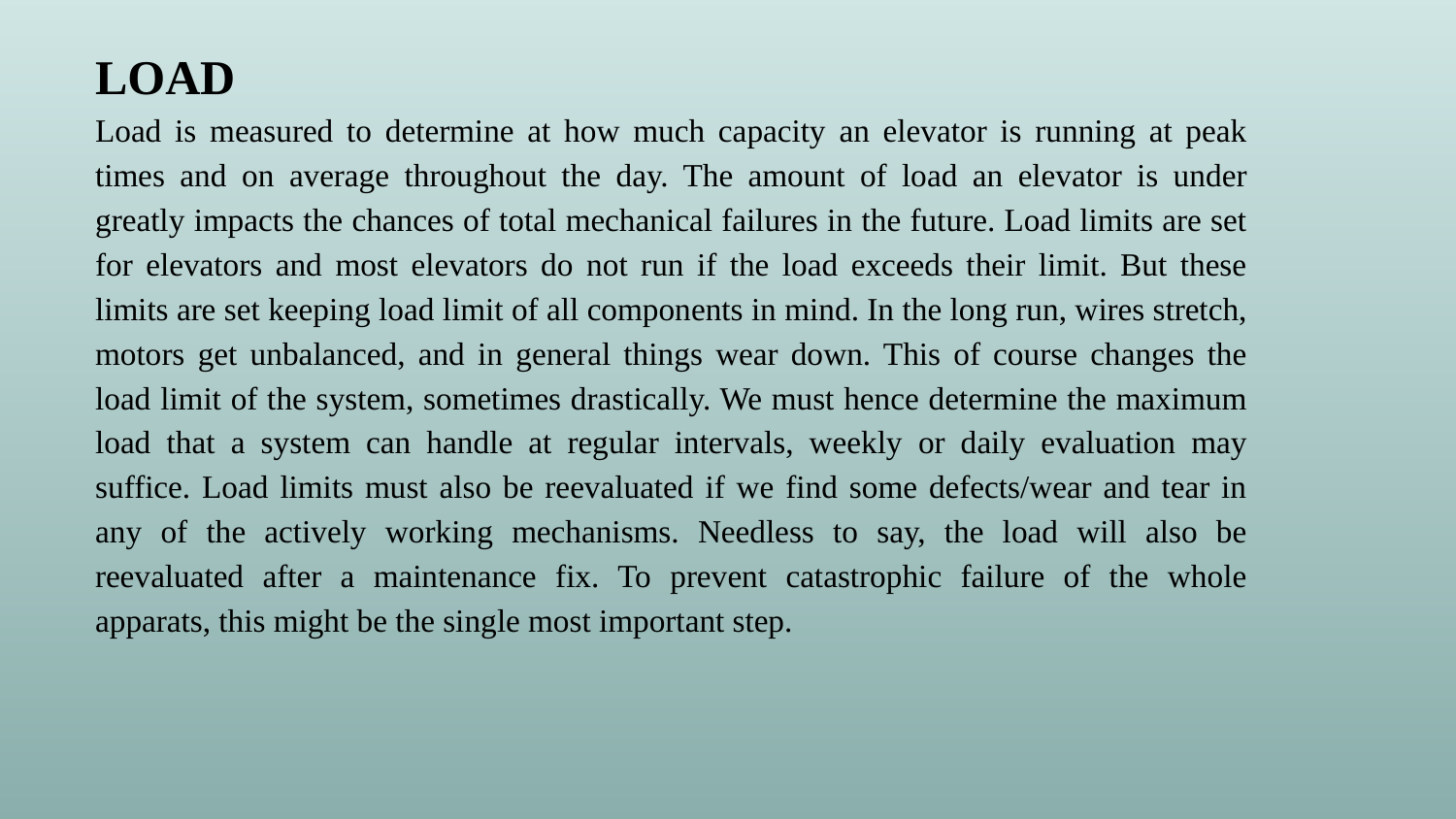

LOAD
Load is measured to determine at how much capacity an elevator is running at peak times and on average throughout the day. The amount of load an elevator is under greatly impacts the chances of total mechanical failures in the future. Load limits are set for elevators and most elevators do not run if the load exceeds their limit. But these limits are set keeping load limit of all components in mind. In the long run, wires stretch, motors get unbalanced, and in general things wear down. This of course changes the load limit of the system, sometimes drastically. We must hence determine the maximum load that a system can handle at regular intervals, weekly or daily evaluation may suffice. Load limits must also be reevaluated if we find some defects/wear and tear in any of the actively working mechanisms. Needless to say, the load will also be reevaluated after a maintenance fix. To prevent catastrophic failure of the whole apparats, this might be the single most important step.